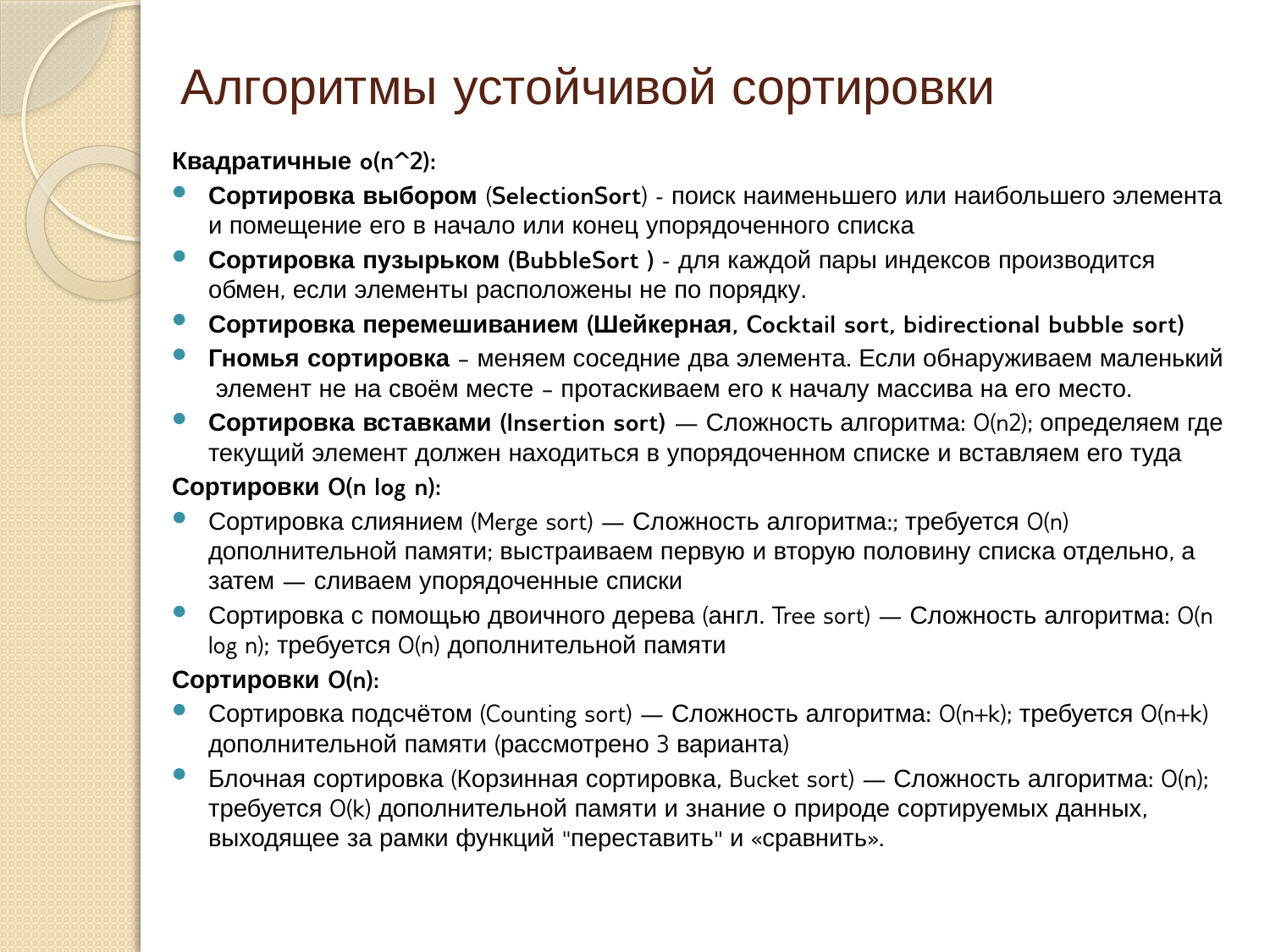

# Алгоритмы устойчивой сортировки
Квадратичные o(n^2):
Сортировка выбором (SelectionSort) - поиск наименьшего или наибольшего элемента и помещение его в начало или конец упорядоченного списка
Сортировка пузырьком (BubbleSort ) - для каждой пары индексов производится обмен, если элементы расположены не по порядку.
Сортировка перемешиванием (Шейкерная, Cocktail sort, bidirectional bubble sort)
Гномья сортировка – меняем соседние два элемента. Если обнаруживаем маленький  элемент не на своём месте – протаскиваем его к началу массива на его место.
Сортировка вставками (Insertion sort) — Сложность алгоритма: O(n2); определяем где текущий элемент должен находиться в упорядоченном списке и вставляем его туда
Сортировки O(n log n):
Сортировка слиянием (Merge sort) — Сложность алгоритма:; требуется O(n) дополнительной памяти; выстраиваем первую и вторую половину списка отдельно, а затем — сливаем упорядоченные списки
Сортировка с помощью двоичного дерева (англ. Tree sort) — Сложность алгоритма: O(n log n); требуется O(n) дополнительной памяти
Сортировки O(n):
Сортировка подсчётом (Counting sort) — Сложность алгоритма: O(n+k); требуется O(n+k) дополнительной памяти (рассмотрено 3 варианта)
Блочная сортировка (Корзинная сортировка, Bucket sort) — Сложность алгоритма: O(n); требуется O(k) дополнительной памяти и знание о природе сортируемых данных, выходящее за рамки функций "переставить" и «сравнить».